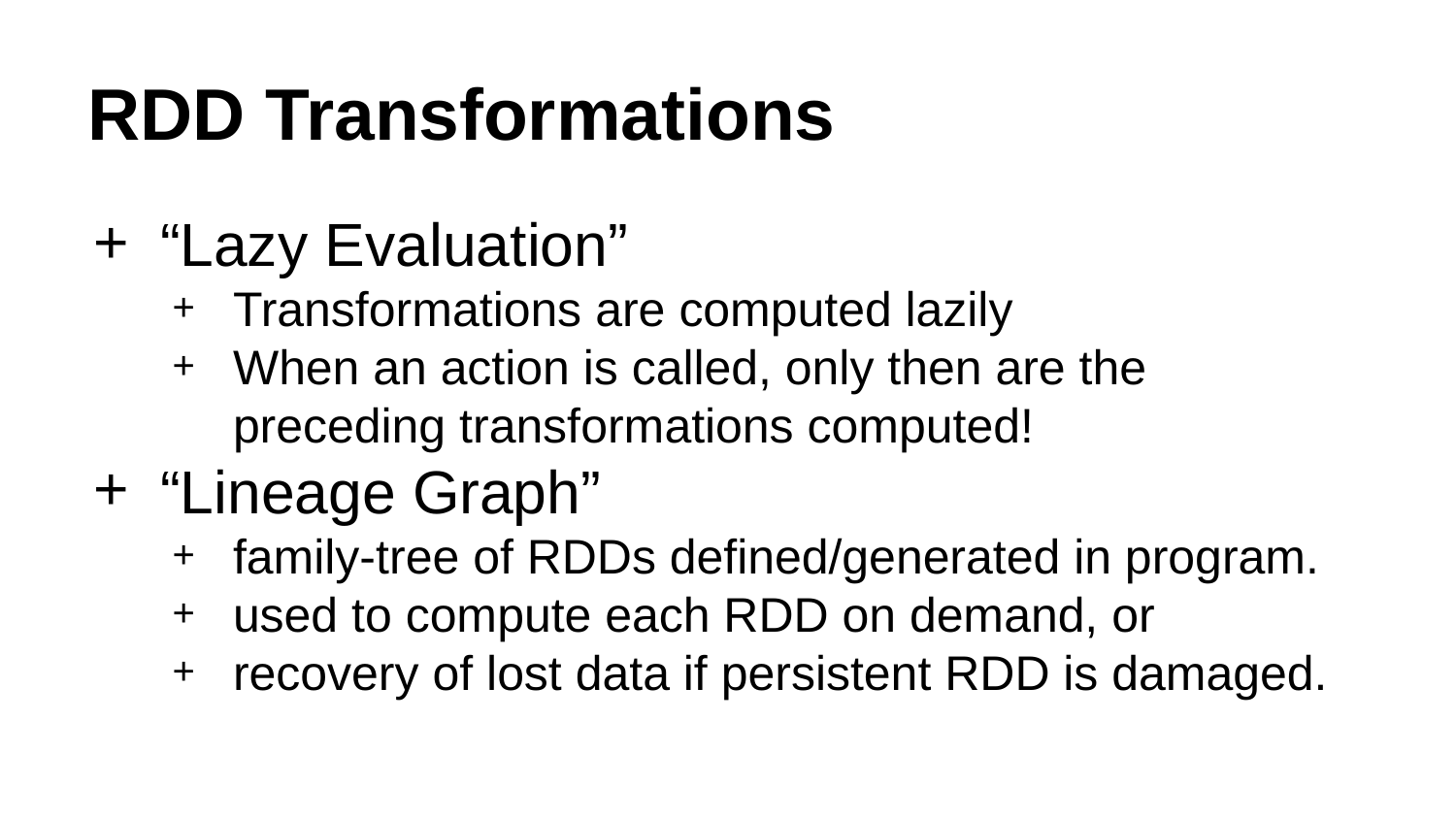

# RDD Transformations
“Lazy Evaluation”
Transformations are computed lazily
When an action is called, only then are the preceding transformations computed!
“Lineage Graph”
family-tree of RDDs defined/generated in program.
used to compute each RDD on demand, or
recovery of lost data if persistent RDD is damaged.